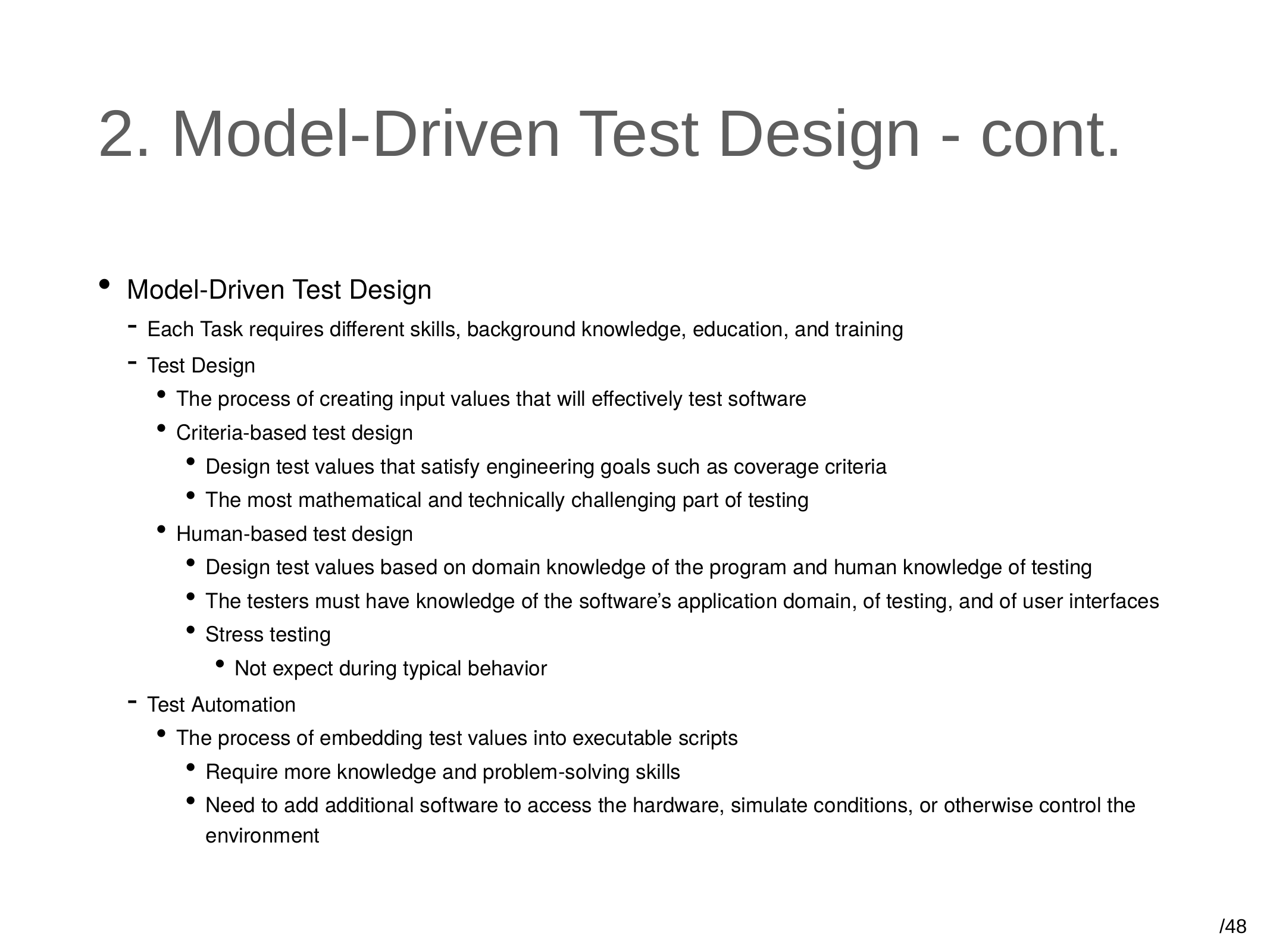

# 2. Model-Driven Test Design - cont.
Model-Driven Test Design
Each Task requires different skills, background knowledge, education, and training
Test Design
The process of creating input values that will effectively test software
Criteria-based test design
Design test values that satisfy engineering goals such as coverage criteria
The most mathematical and technically challenging part of testing
Human-based test design
Design test values based on domain knowledge of the program and human knowledge of testing
The testers must have knowledge of the software’s application domain, of testing, and of user interfaces
Stress testing
Not expect during typical behavior
Test Automation
The process of embedding test values into executable scripts
Require more knowledge and problem-solving skills
Need to add additional software to access the hardware, simulate conditions, or otherwise control the environment
25